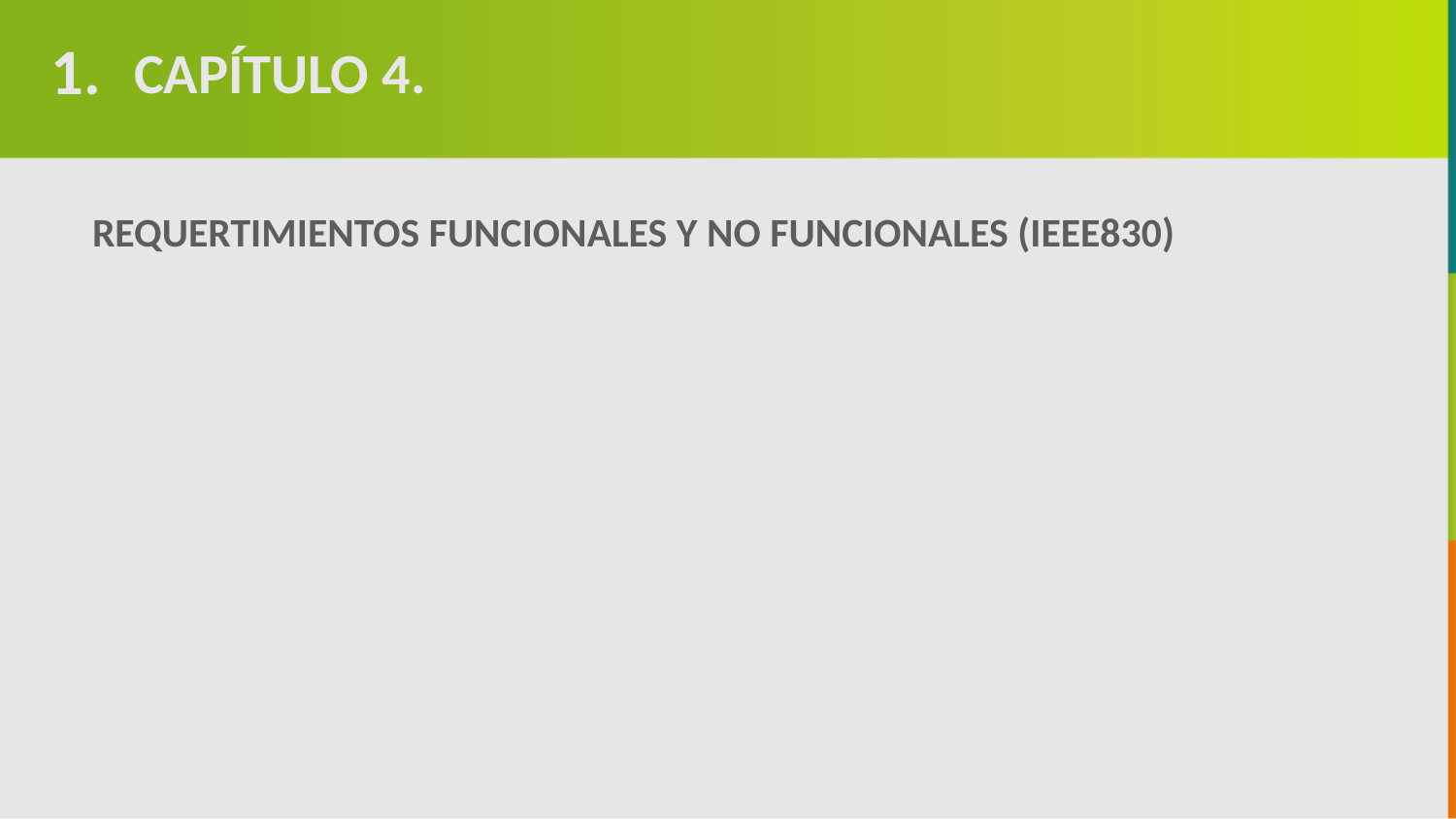

1.
CAPÍTULO 4.
REQUERTIMIENTOS FUNCIONALES Y NO FUNCIONALES (IEEE830)